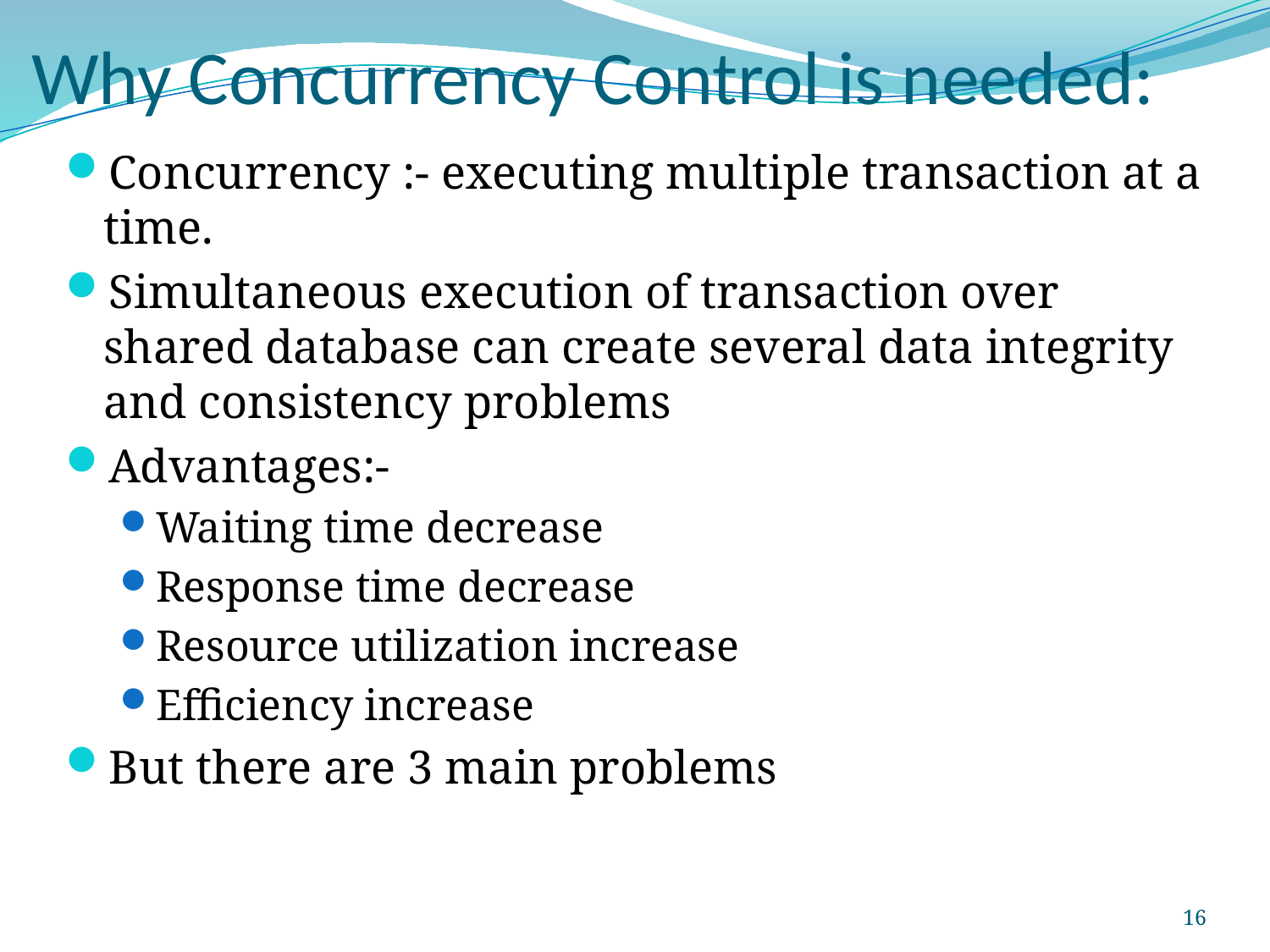

# Why Concurrency Control is needed:
Concurrency :- executing multiple transaction at a time.
Simultaneous execution of transaction over shared database can create several data integrity and consistency problems
Advantages:-
Waiting time decrease
Response time decrease
Resource utilization increase
Efficiency increase
But there are 3 main problems
16